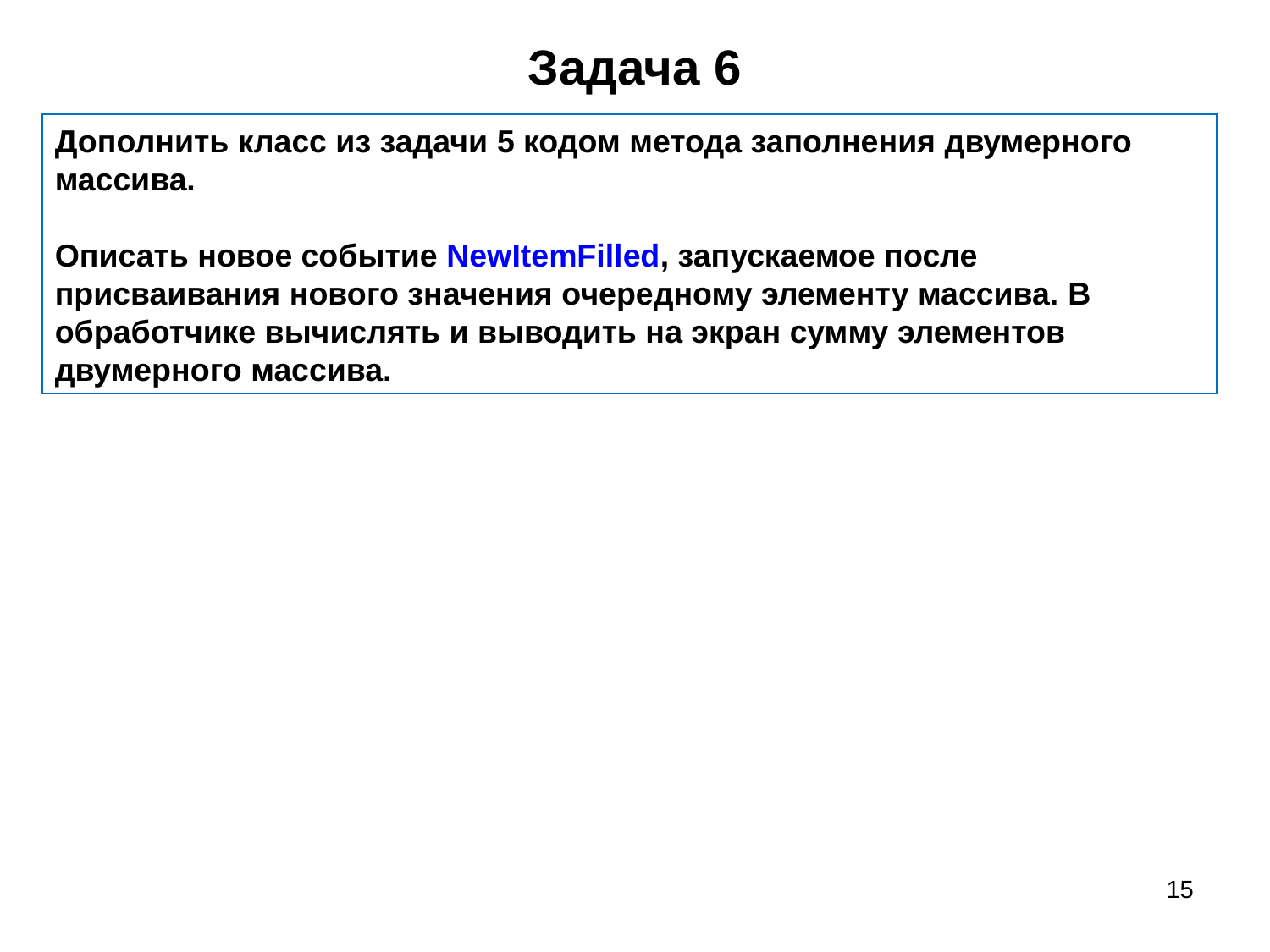

# Задача 6
Дополнить класс из задачи 5 кодом метода заполнения двумерного массива.

Описать новое событие NewItemFilled, запускаемое после присваивания нового значения очередному элементу массива. В обработчике вычислять и выводить на экран сумму элементов двумерного массива.
15